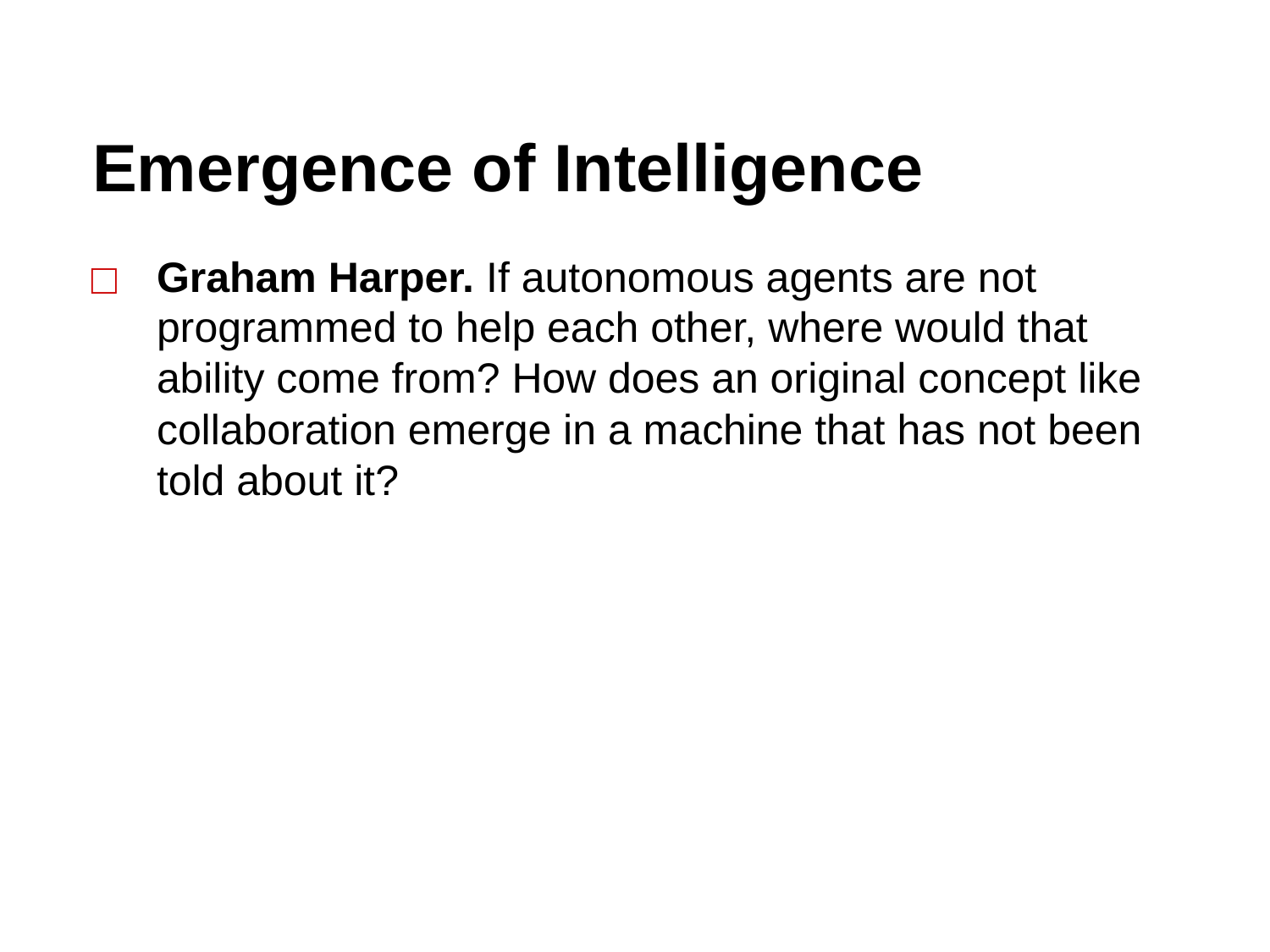

# Emergence of Intelligence
Graham Harper. If autonomous agents are not programmed to help each other, where would that ability come from? How does an original concept like collaboration emerge in a machine that has not been told about it?